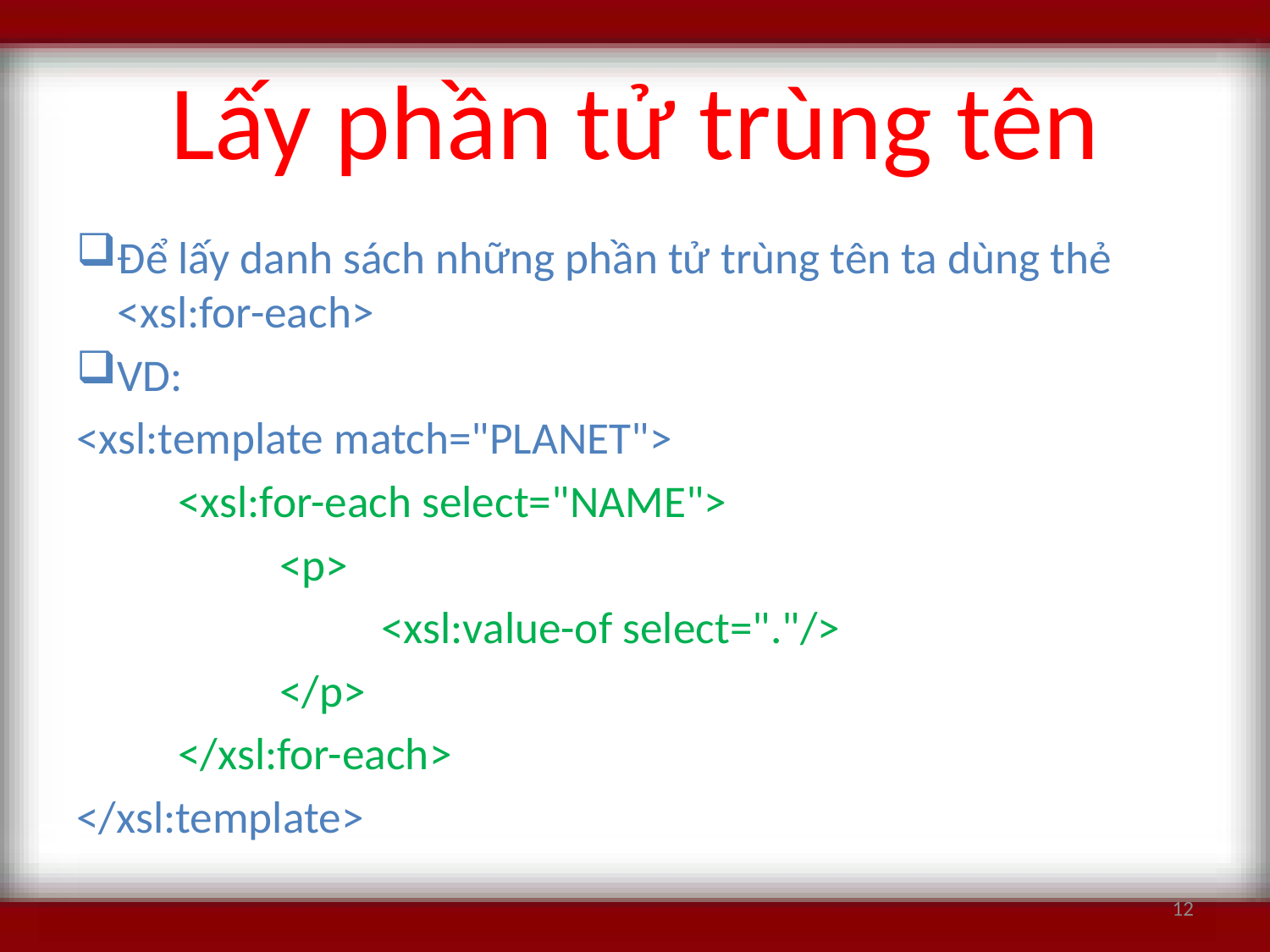

# Lấy phần tử trùng tên
Để lấy danh sách những phần tử trùng tên ta dùng thẻ <xsl:for-each>
VD:
<xsl:template match="PLANET">
	<xsl:for-each select="NAME">
		<p>
			<xsl:value-of select="."/>
		</p>
	</xsl:for-each>
</xsl:template>

12